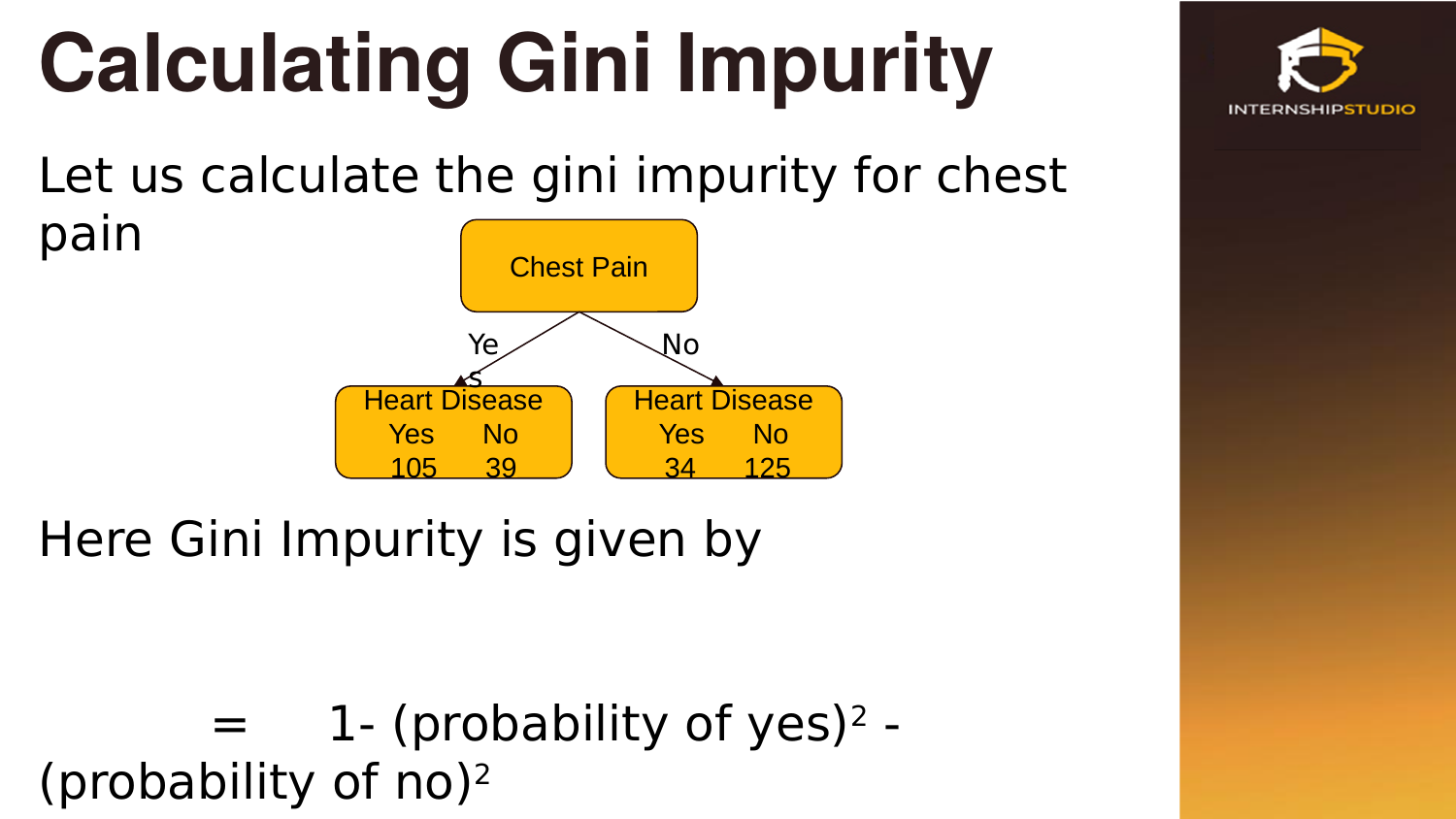

# Calculating Gini Impurity
Let us calculate the gini impurity for chest pain
Chest Pain
No
Yes
Heart Disease
Yes      No
105      39
Heart Disease
Yes      No
 34      125
Here Gini Impurity is given by
                                                                                                                                                             =     1- (probability of yes)2 -(probability of no)2